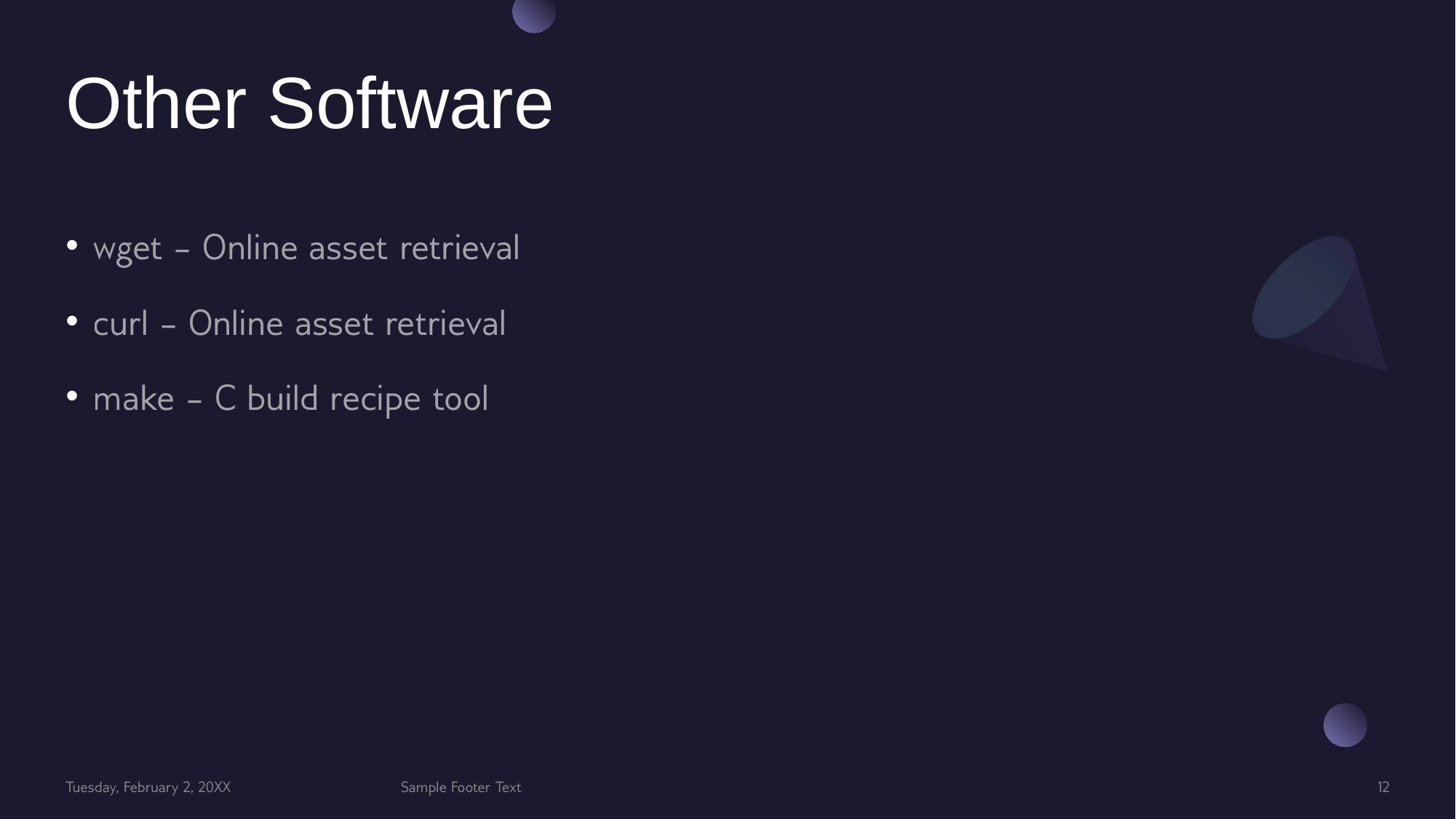

# Other Software
wget – Online asset retrieval
curl – Online asset retrieval
make – C build recipe tool

Tuesday, February 2, 20XX
Sample Footer Text
12